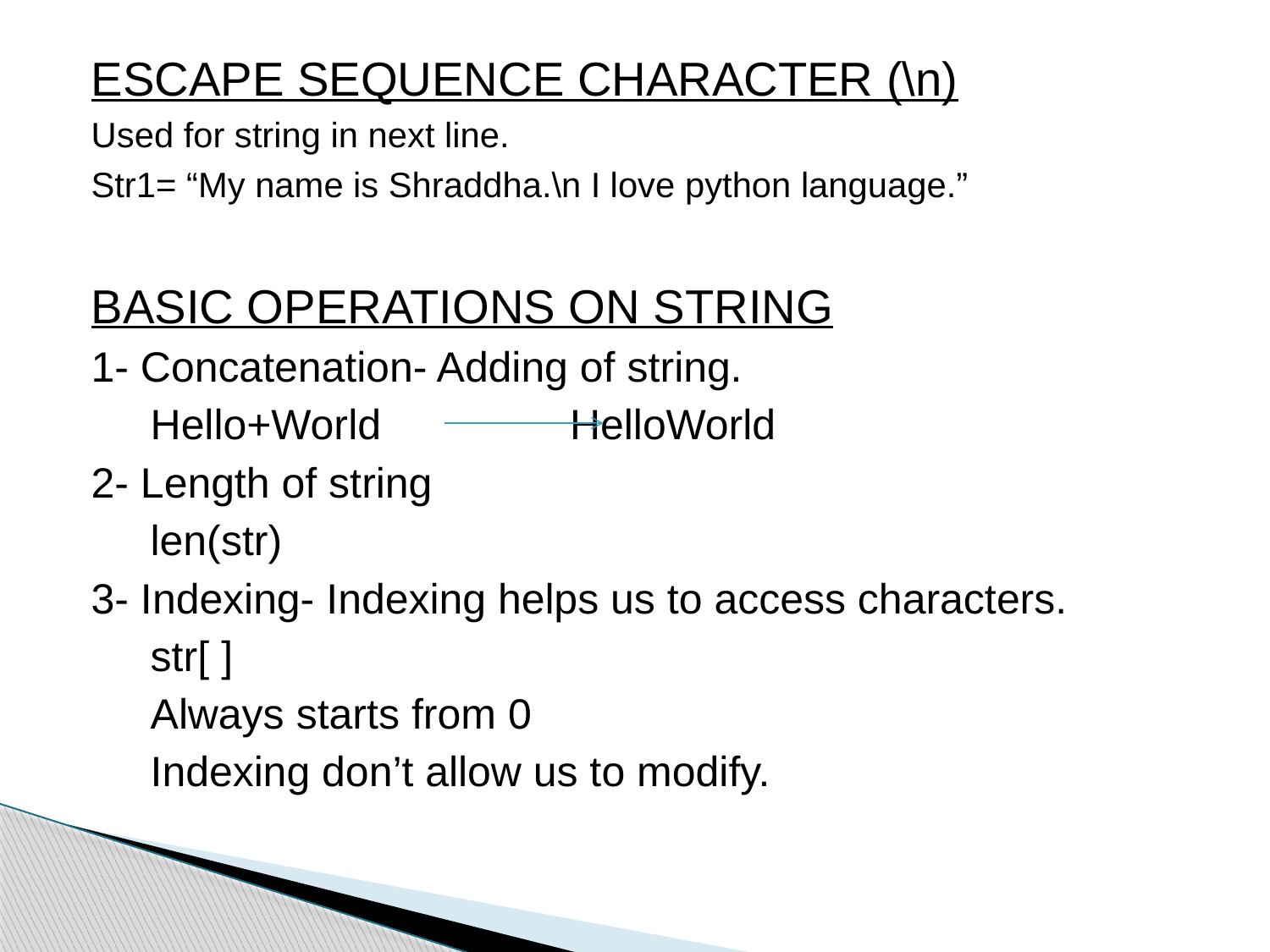

ESCAPE SEQUENCE CHARACTER (\n)
Used for string in next line.
Str1= “My name is Shraddha.\n I love python language.”

BASIC OPERATIONS ON STRING
1- Concatenation- Adding of string.
     Hello+World                HelloWorld
2- Length of string
     len(str)
3- Indexing- Indexing helps us to access characters.
     str[ ]
     Always starts from 0
     Indexing don’t allow us to modify.